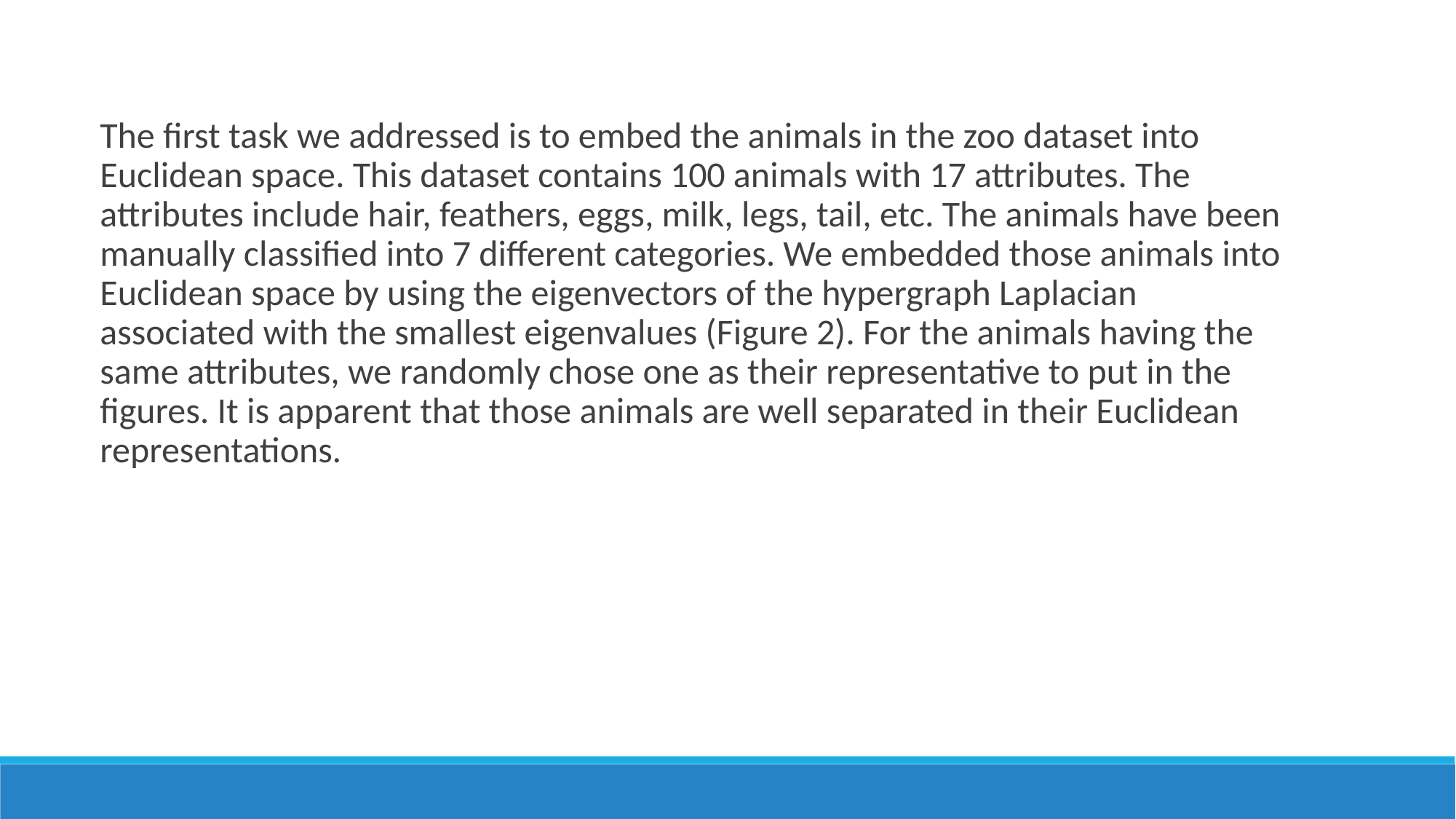

The first task we addressed is to embed the animals in the zoo dataset into Euclidean space. This dataset contains 100 animals with 17 attributes. The attributes include hair, feathers, eggs, milk, legs, tail, etc. The animals have been manually classified into 7 different categories. We embedded those animals into Euclidean space by using the eigenvectors of the hypergraph Laplacian associated with the smallest eigenvalues (Figure 2). For the animals having the same attributes, we randomly chose one as their representative to put in the figures. It is apparent that those animals are well separated in their Euclidean representations.